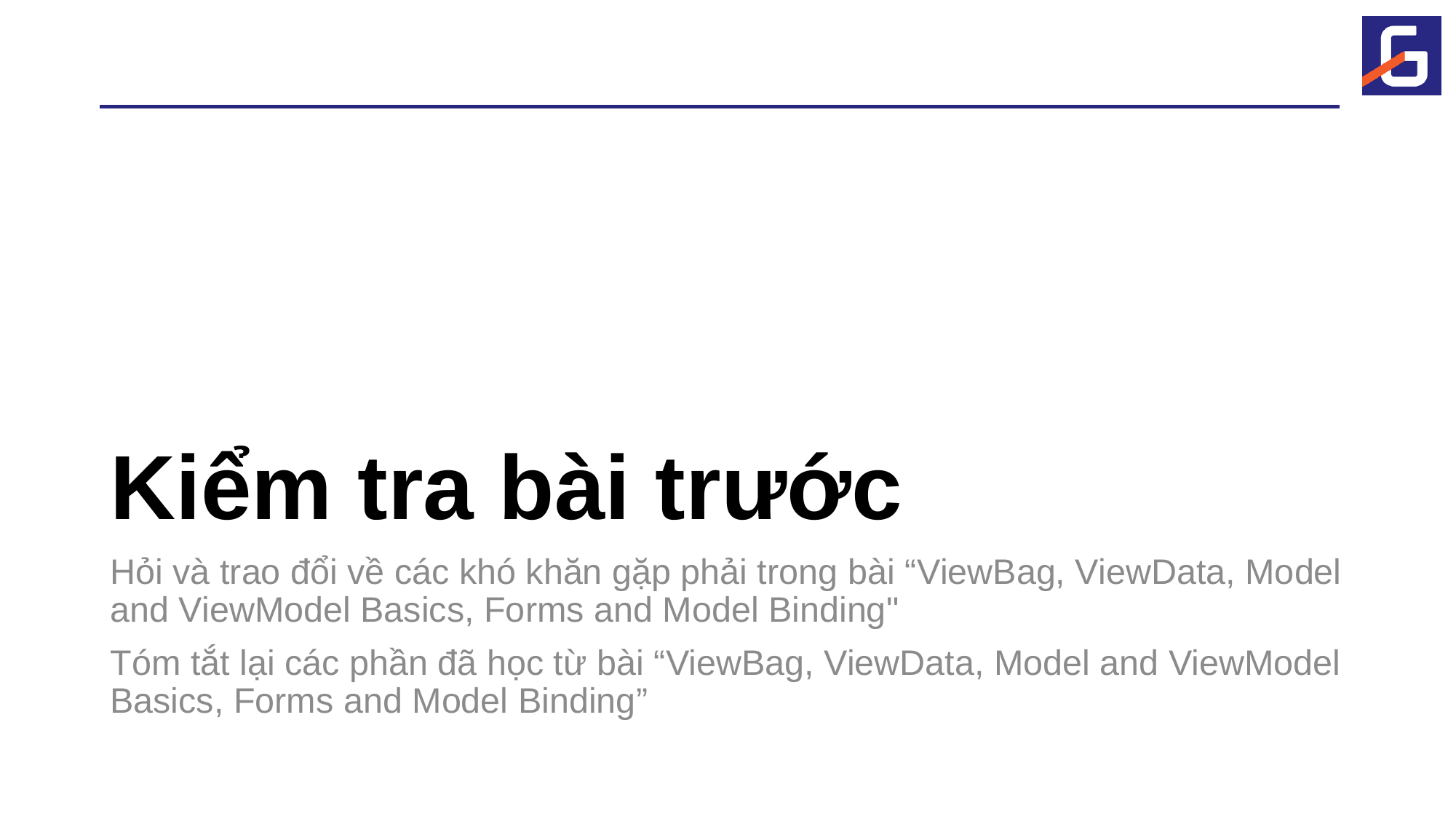

# Kiểm tra bài trước
Hỏi và trao đổi về các khó khăn gặp phải trong bài “ViewBag, ViewData, Model and ViewModel Basics, Forms and Model Binding"
Tóm tắt lại các phần đã học từ bài “ViewBag, ViewData, Model and ViewModel Basics, Forms and Model Binding”